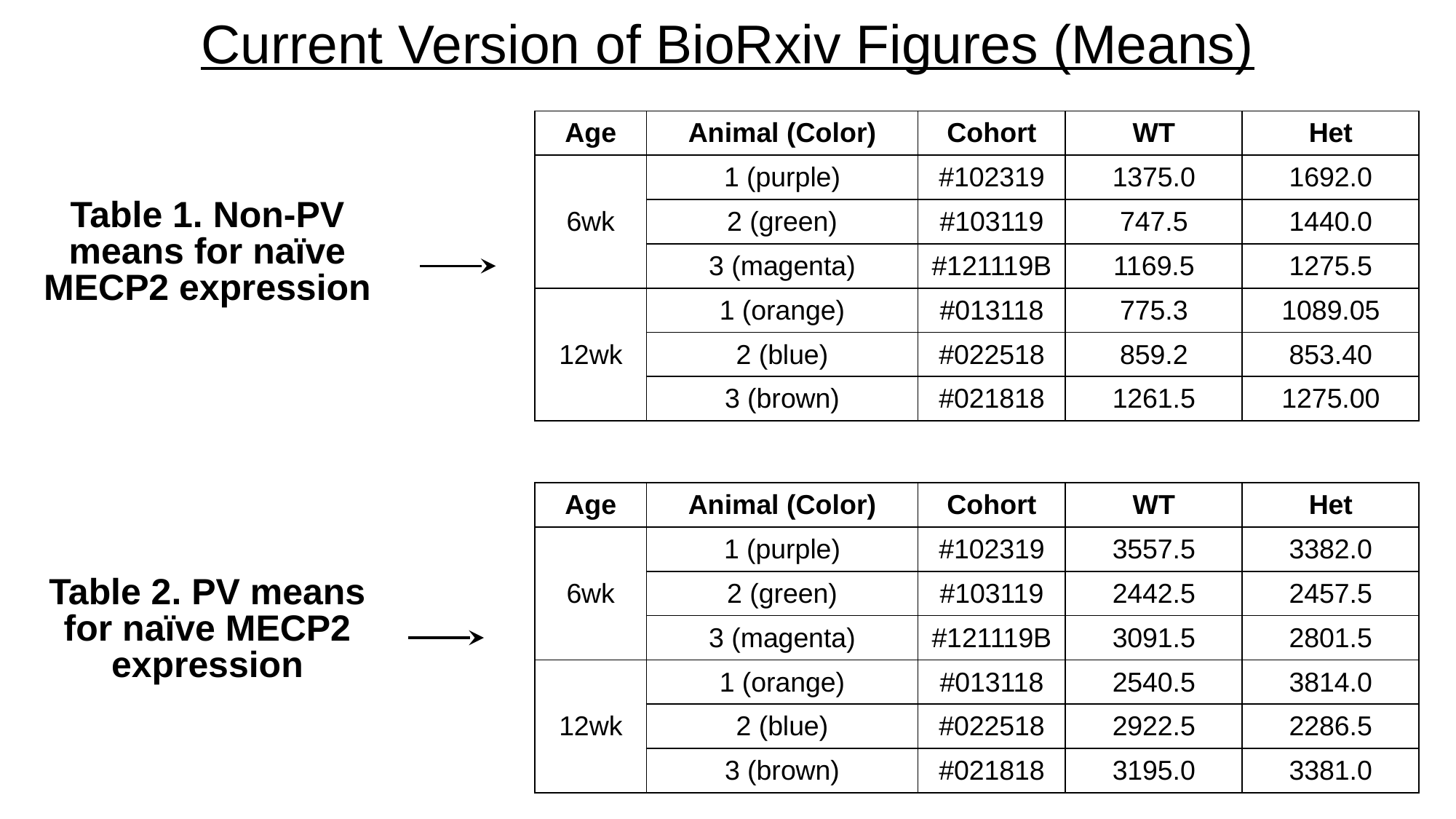

# Current Version of BioRxiv Figures (Means)
| Age | Animal (Color) | Cohort | WT | Het |
| --- | --- | --- | --- | --- |
| 6wk | 1 (purple) | #102319 | 1375.0 | 1692.0 |
|  | 2 (green) | #103119 | 747.5 | 1440.0 |
|  | 3 (magenta) | #121119B | 1169.5 | 1275.5 |
| 12wk | 1 (orange) | #013118 | 775.3 | 1089.05 |
|  | 2 (blue) | #022518 | 859.2 | 853.40 |
|  | 3 (brown) | #021818 | 1261.5 | 1275.00 |
Table 1. Non-PV means for naïve MECP2 expression
| Age | Animal (Color) | Cohort | WT | Het |
| --- | --- | --- | --- | --- |
| 6wk | 1 (purple) | #102319 | 3557.5 | 3382.0 |
|  | 2 (green) | #103119 | 2442.5 | 2457.5 |
|  | 3 (magenta) | #121119B | 3091.5 | 2801.5 |
| 12wk | 1 (orange) | #013118 | 2540.5 | 3814.0 |
|  | 2 (blue) | #022518 | 2922.5 | 2286.5 |
|  | 3 (brown) | #021818 | 3195.0 | 3381.0 |
Table 2. PV means for naïve MECP2 expression